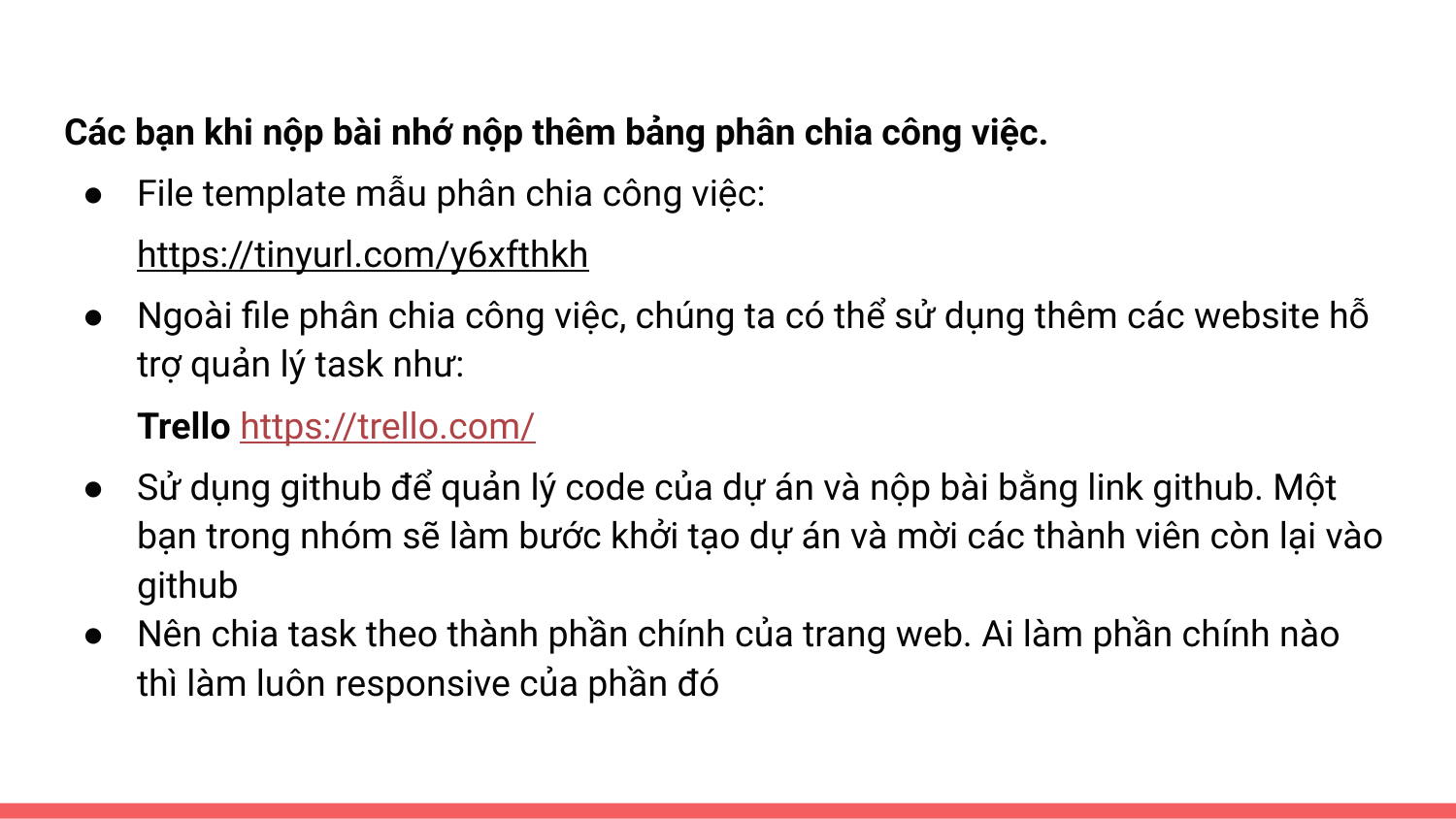

Các bạn khi nộp bài nhớ nộp thêm bảng phân chia công việc.
File template mẫu phân chia công việc:
https://tinyurl.com/y6xfthkh
Ngoài file phân chia công việc, chúng ta có thể sử dụng thêm các website hỗ trợ quản lý task như:
Trello https://trello.com/
Sử dụng github để quản lý code của dự án và nộp bài bằng link github. Một bạn trong nhóm sẽ làm bước khởi tạo dự án và mời các thành viên còn lại vào github
Nên chia task theo thành phần chính của trang web. Ai làm phần chính nào thì làm luôn responsive của phần đó